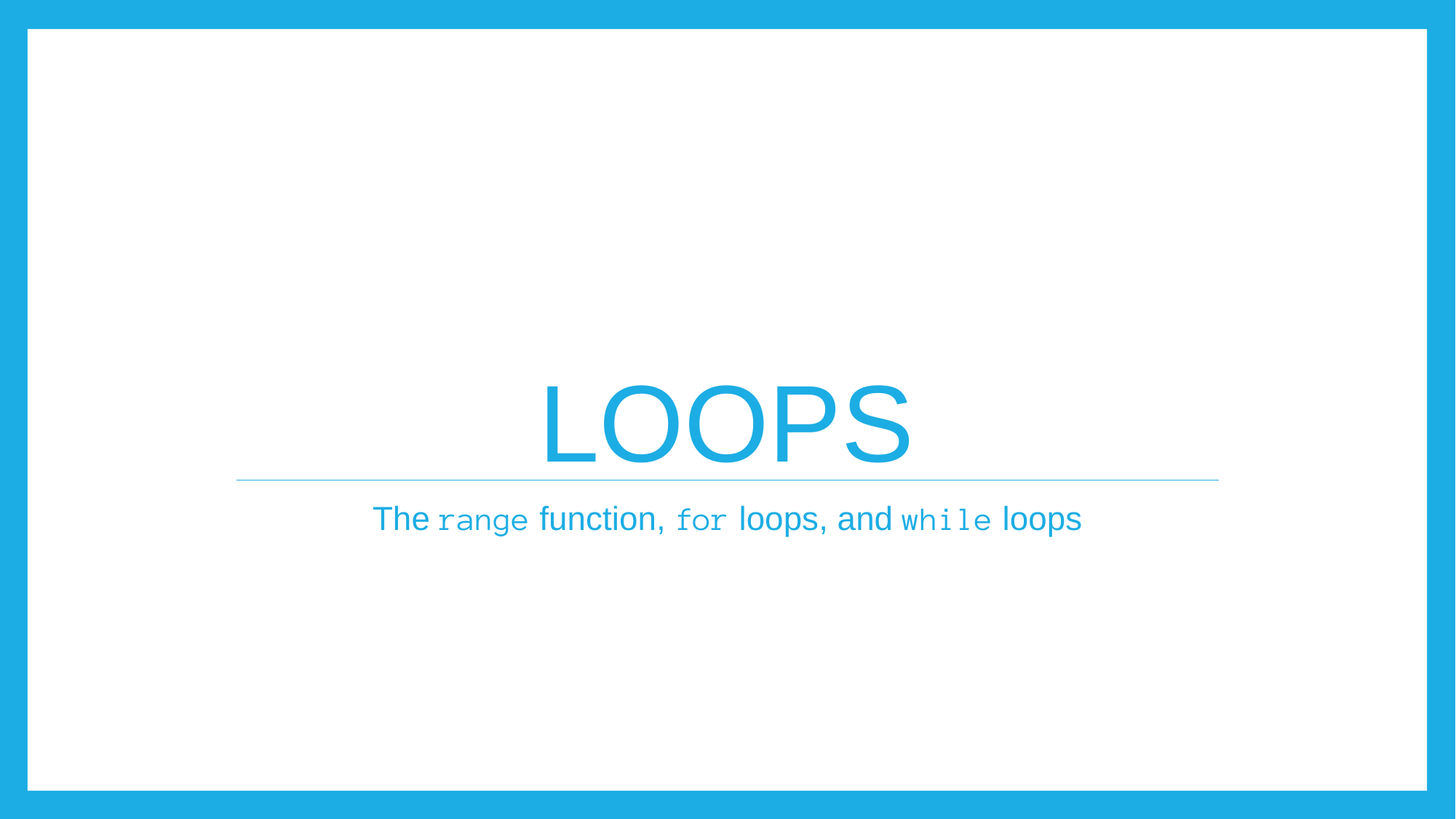

# Loops
The range function, for loops, and while loops